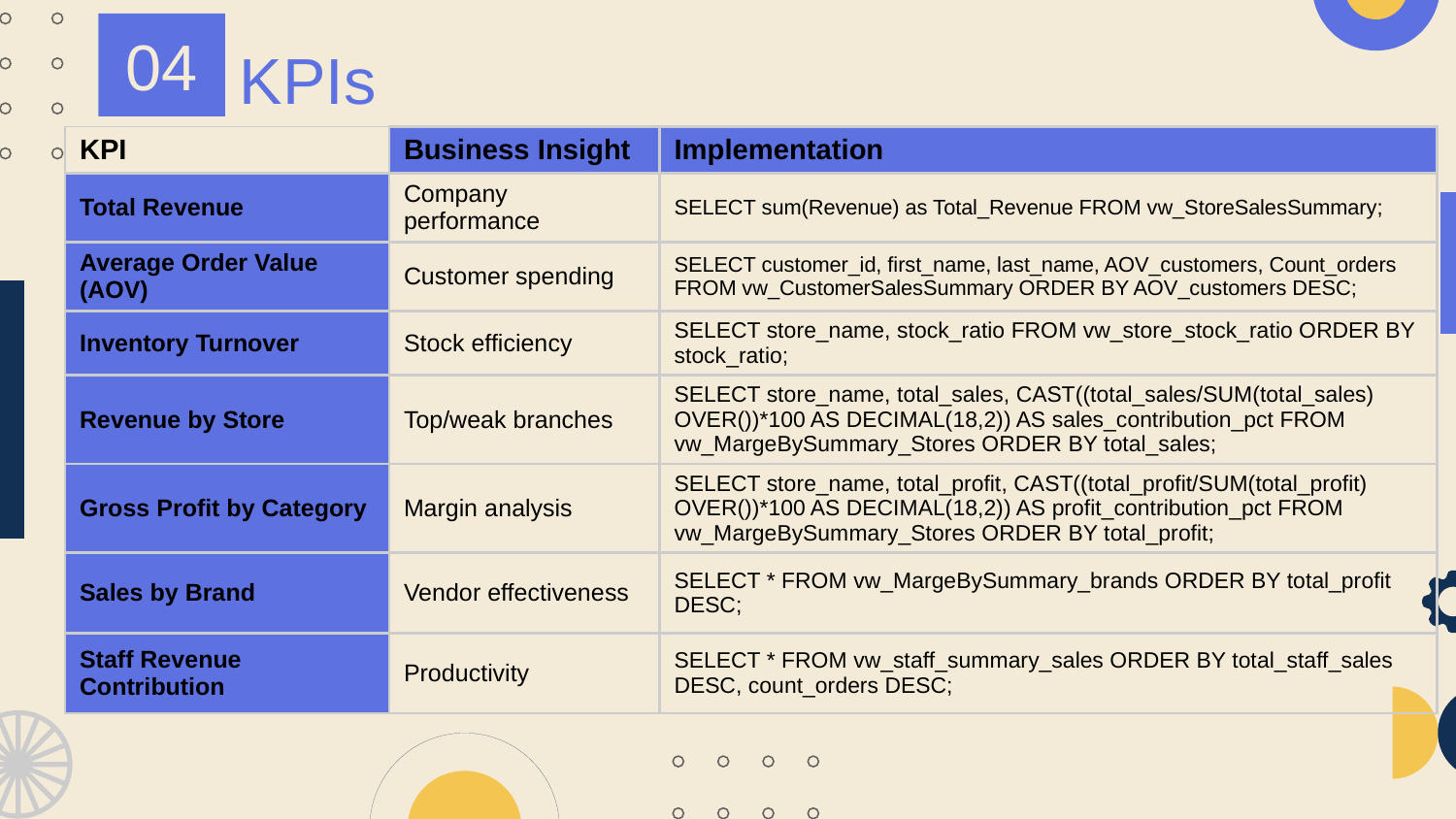

04
# KPIs
| KPI | Business Insight | Implementation |
| --- | --- | --- |
| Total Revenue | Company performance | SELECT sum(Revenue) as Total\_Revenue FROM vw\_StoreSalesSummary; |
| Average Order Value (AOV) | Customer spending | SELECT customer\_id, first\_name, last\_name, AOV\_customers, Count\_orders FROM vw\_CustomerSalesSummary ORDER BY AOV\_customers DESC; |
| Inventory Turnover | Stock efficiency | SELECT store\_name, stock\_ratio FROM vw\_store\_stock\_ratio ORDER BY stock\_ratio; |
| Revenue by Store | Top/weak branches | SELECT store\_name, total\_sales, CAST((total\_sales/SUM(total\_sales) OVER())\*100 AS DECIMAL(18,2)) AS sales\_contribution\_pct FROM vw\_MargeBySummary\_Stores ORDER BY total\_sales; |
| Gross Profit by Category | Margin analysis | SELECT store\_name, total\_profit, CAST((total\_profit/SUM(total\_profit) OVER())\*100 AS DECIMAL(18,2)) AS profit\_contribution\_pct FROM vw\_MargeBySummary\_Stores ORDER BY total\_profit; |
| Sales by Brand | Vendor effectiveness | SELECT \* FROM vw\_MargeBySummary\_brands ORDER BY total\_profit DESC; |
| Staff Revenue Contribution | Productivity | SELECT \* FROM vw\_staff\_summary\_sales ORDER BY total\_staff\_sales DESC, count\_orders DESC; |